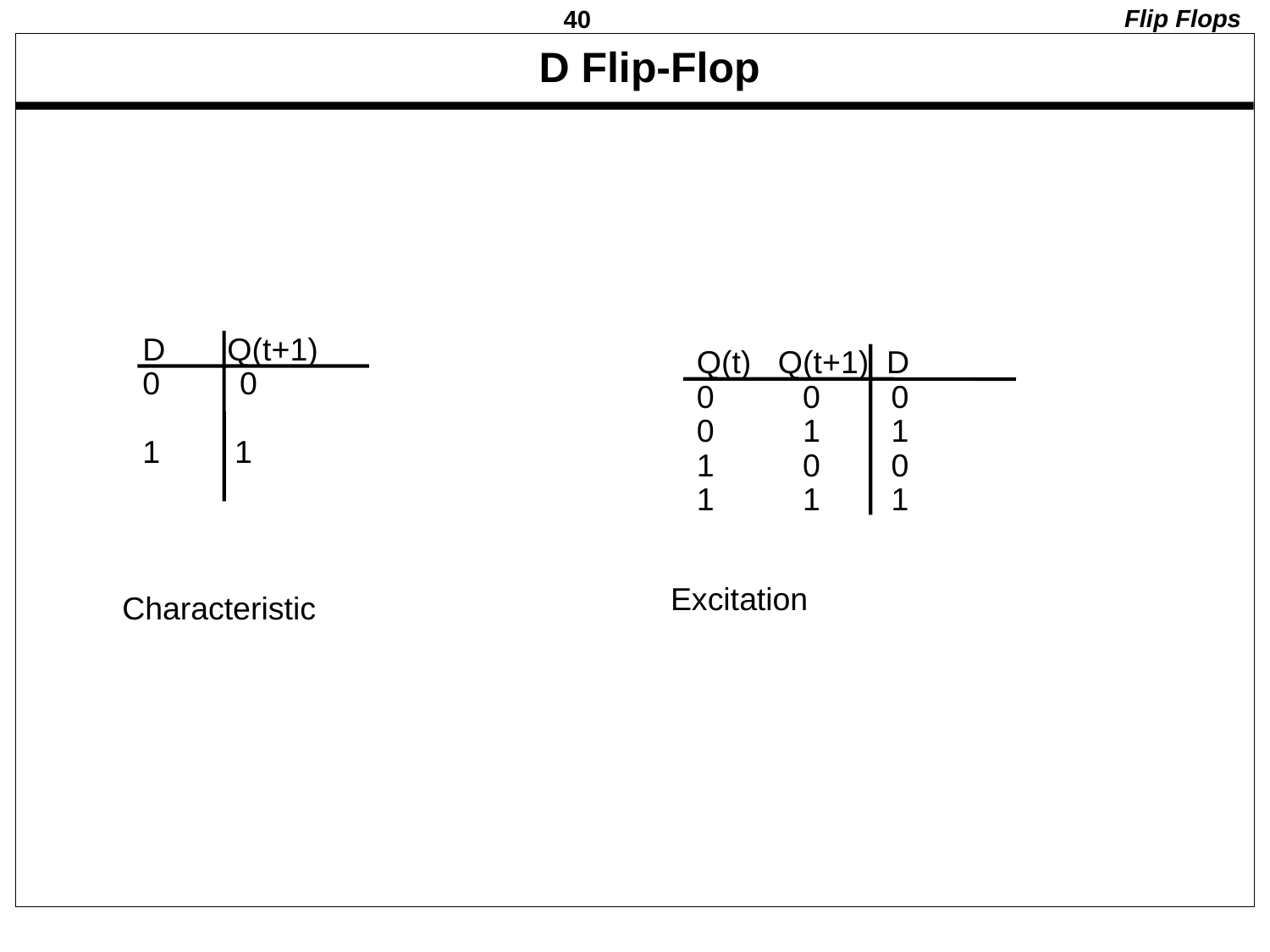

Flip Flops
# D Flip-Flop
D       Q(t+1)
0         0

     1

Q(t)   Q(t+1)  D
0          0        0
0          1        1
1          0        0
1          1        1

Excitation
Characteristic